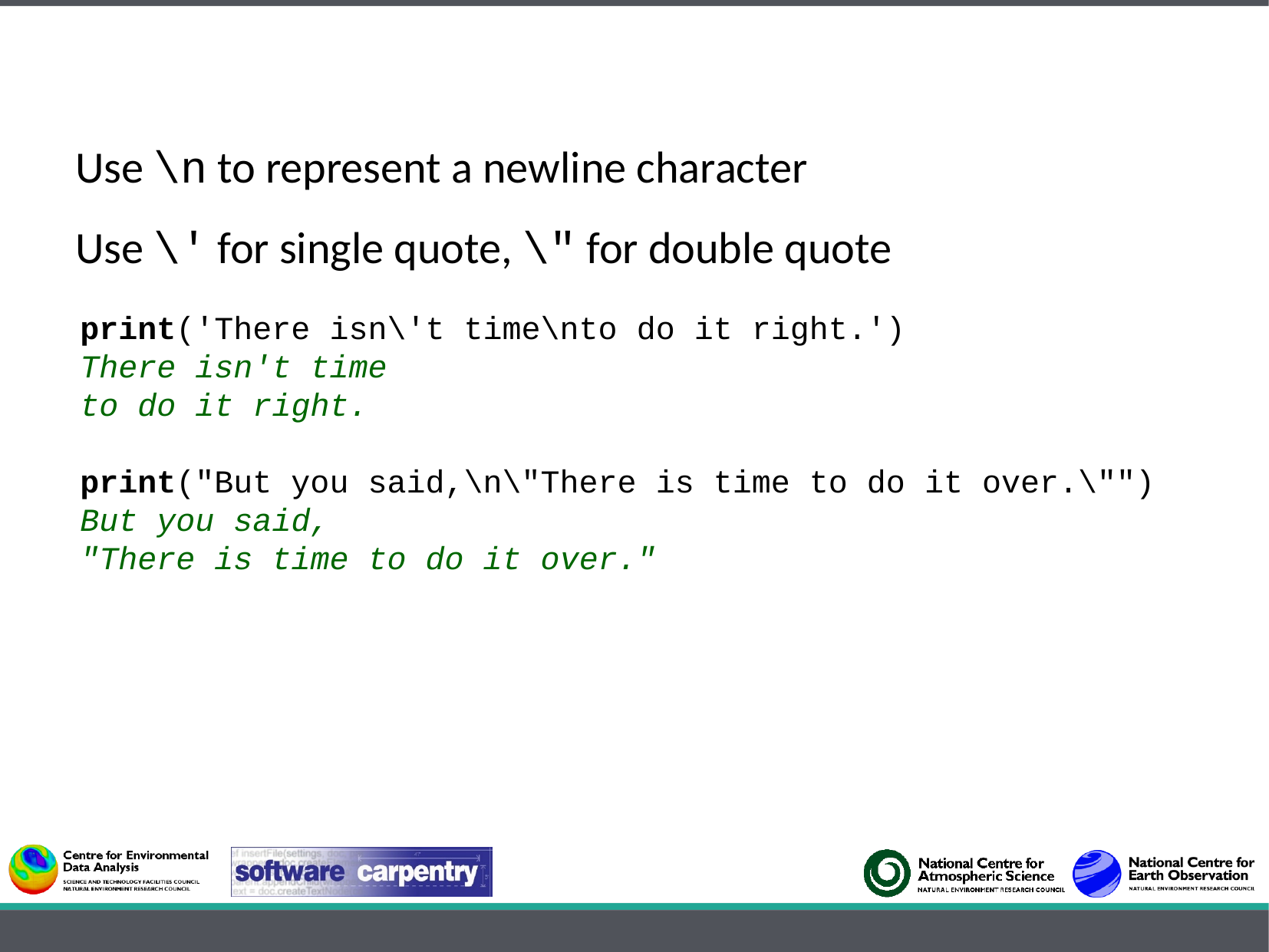

Use \n to represent a newline character
Use \' for single quote, \" for double quote
print('There isn\'t time\nto do it right.')
There isn't time
to do it right.

print("But you said,\n\"There is time to do it over.\"")
But you said,
"There is time to do it over."